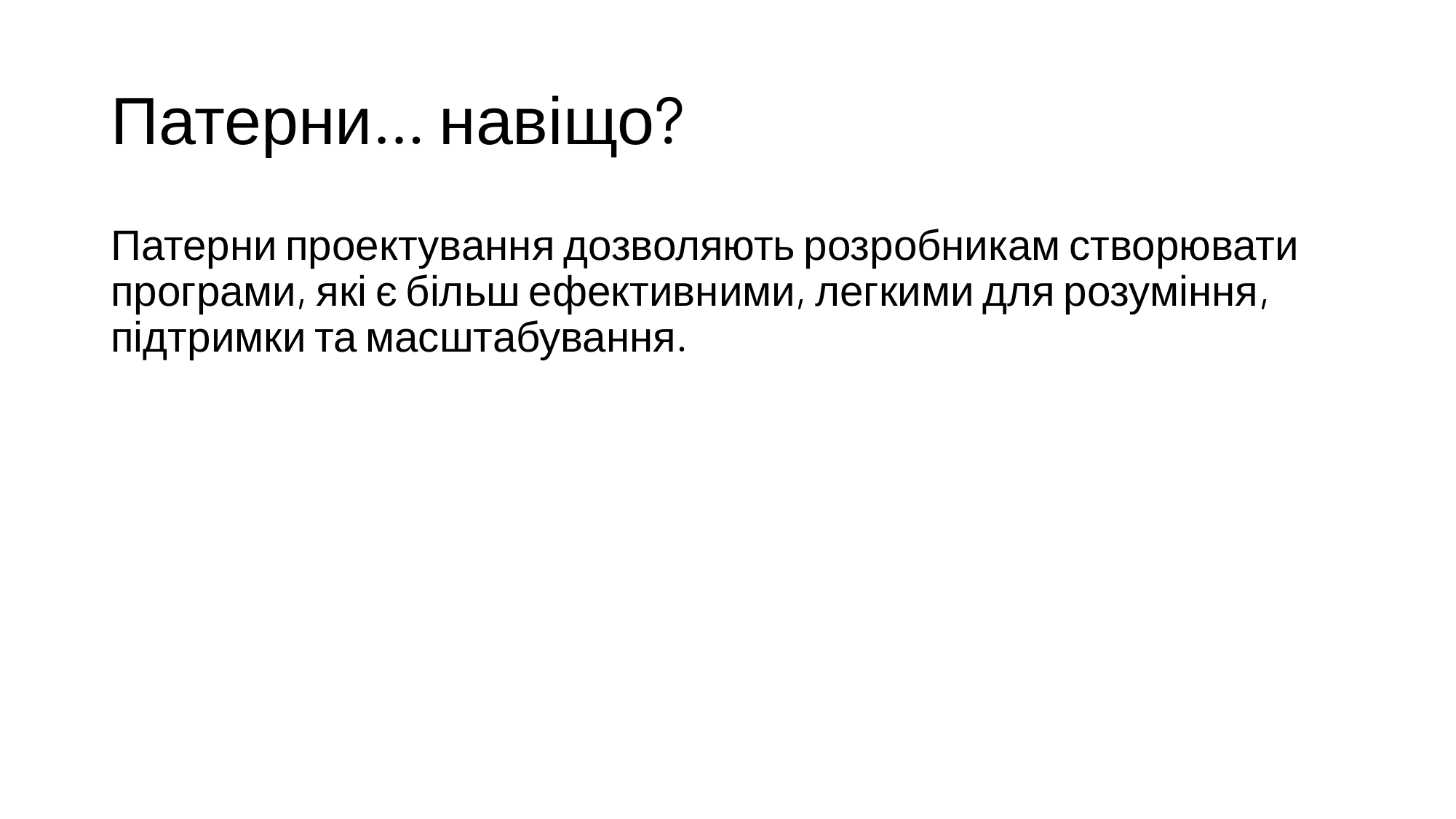

# Патерни… навіщо?
Патерни проектування дозволяють розробникам створювати програми, які є більш ефективними, легкими для розуміння, підтримки та масштабування.